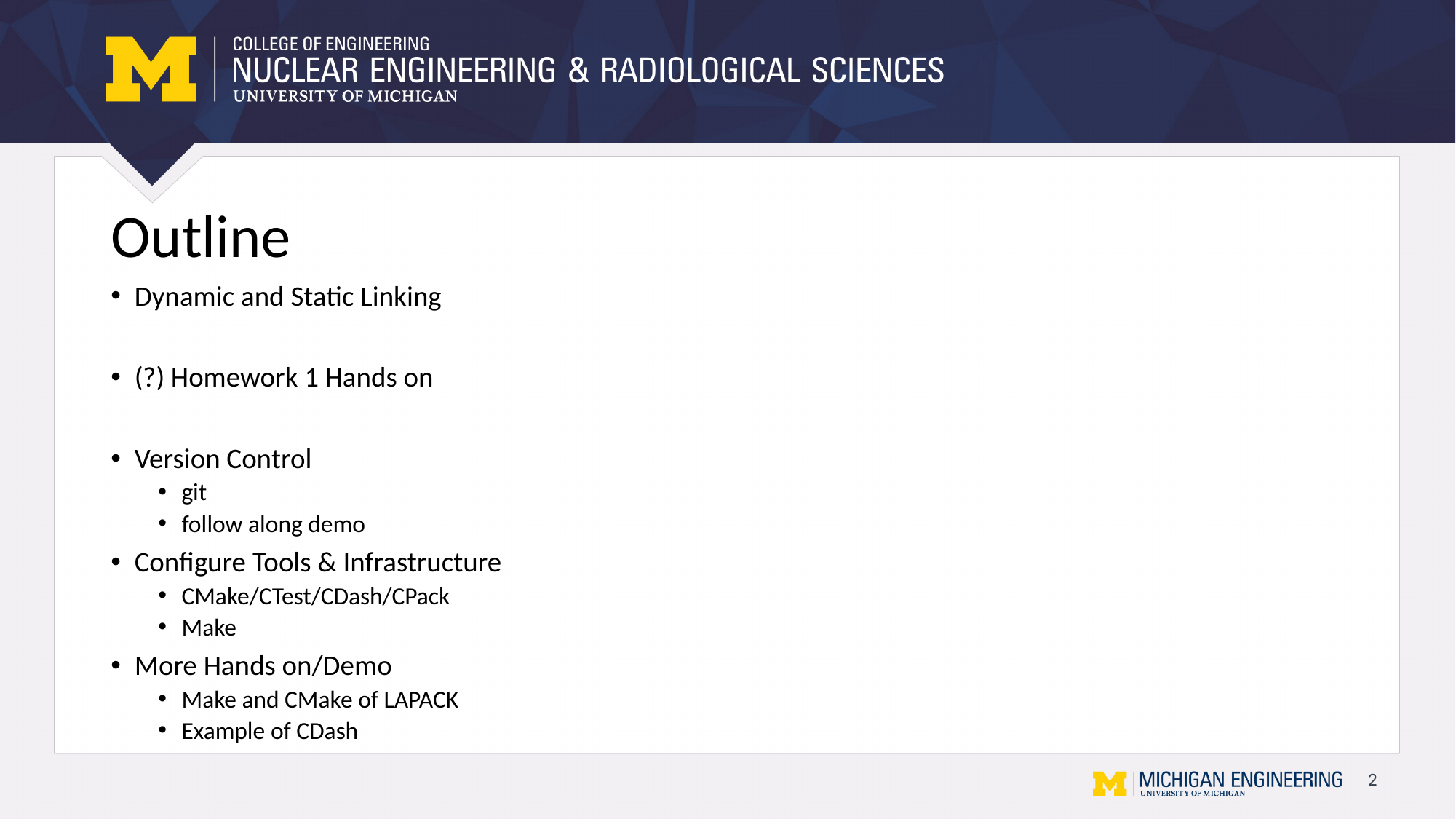

# Outline
Dynamic and Static Linking

(?) Homework 1 Hands on

Version Control
git
follow along demo
Configure Tools & Infrastructure
CMake/CTest/CDash/CPack
Make
More Hands on/Demo
Make and CMake of LAPACK
Example of CDash